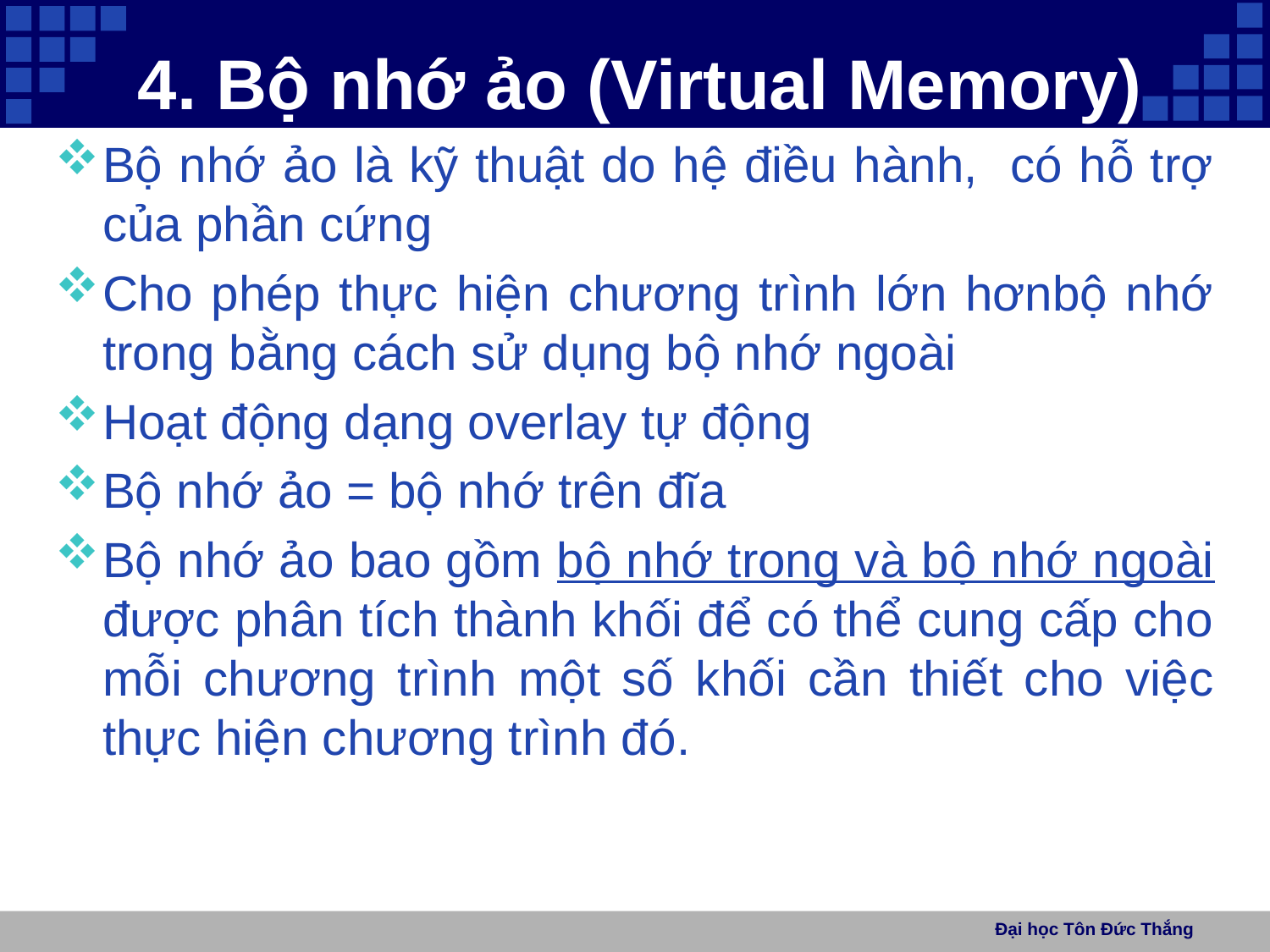

# 4. Bộ nhớ ảo (Virtual Memory)
Bộ nhớ ảo là kỹ thuật do hệ điều hành,  có hỗ trợ của phần cứng
Cho phép thực hiện chương trình lớn hơnbộ nhớ trong bằng cách sử dụng bộ nhớ ngoài
Hoạt động dạng overlay tự động
Bộ nhớ ảo = bộ nhớ trên đĩa
Bộ nhớ ảo bao gồm bộ nhớ trong và bộ nhớ ngoài được phân tích thành khối để có thể cung cấp cho mỗi chương trình một số khối cần thiết cho việc thực hiện chương trình đó.
Đại học Tôn Đức Thắng